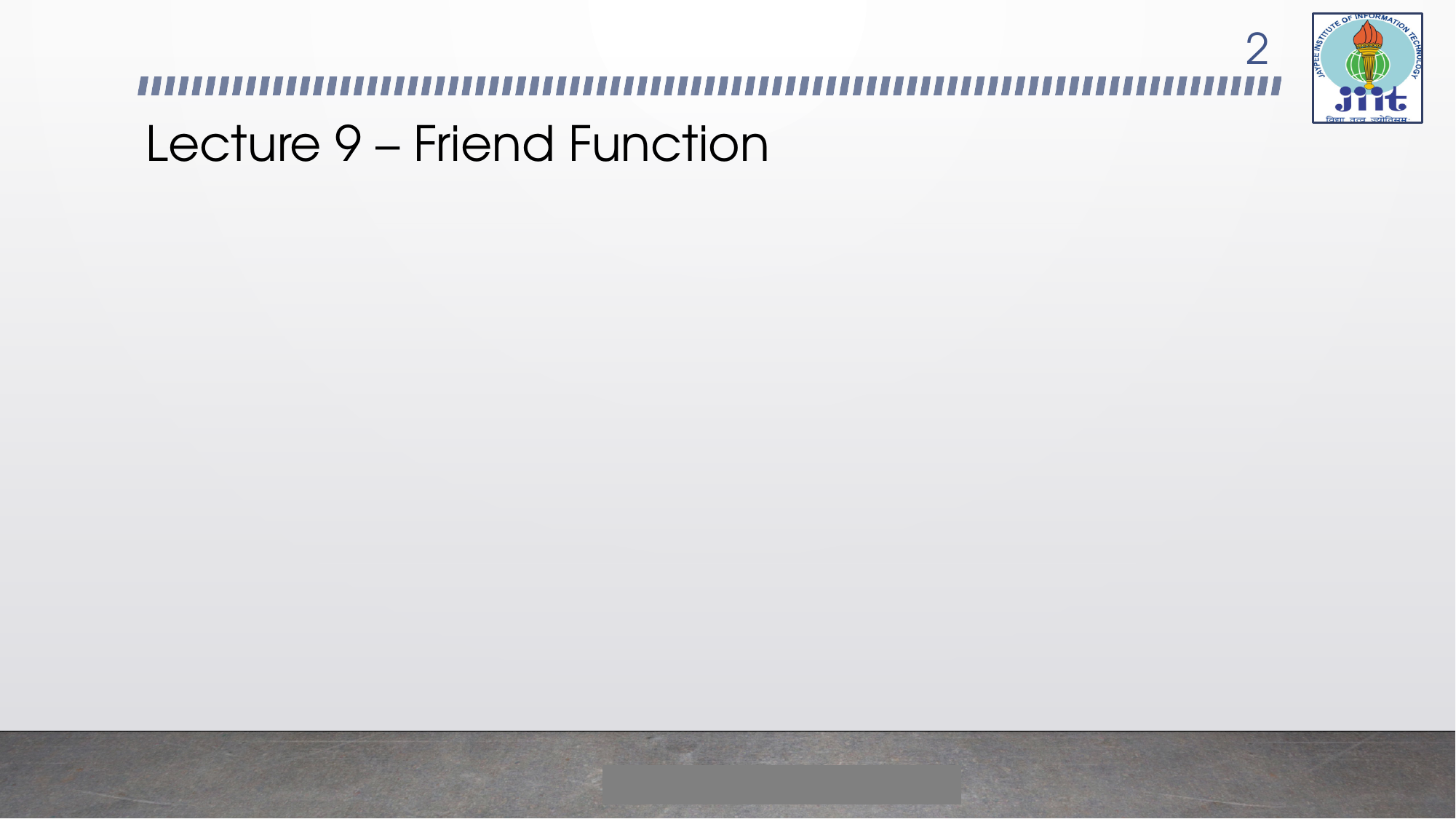

2
# Lecture 9 – Friend Function